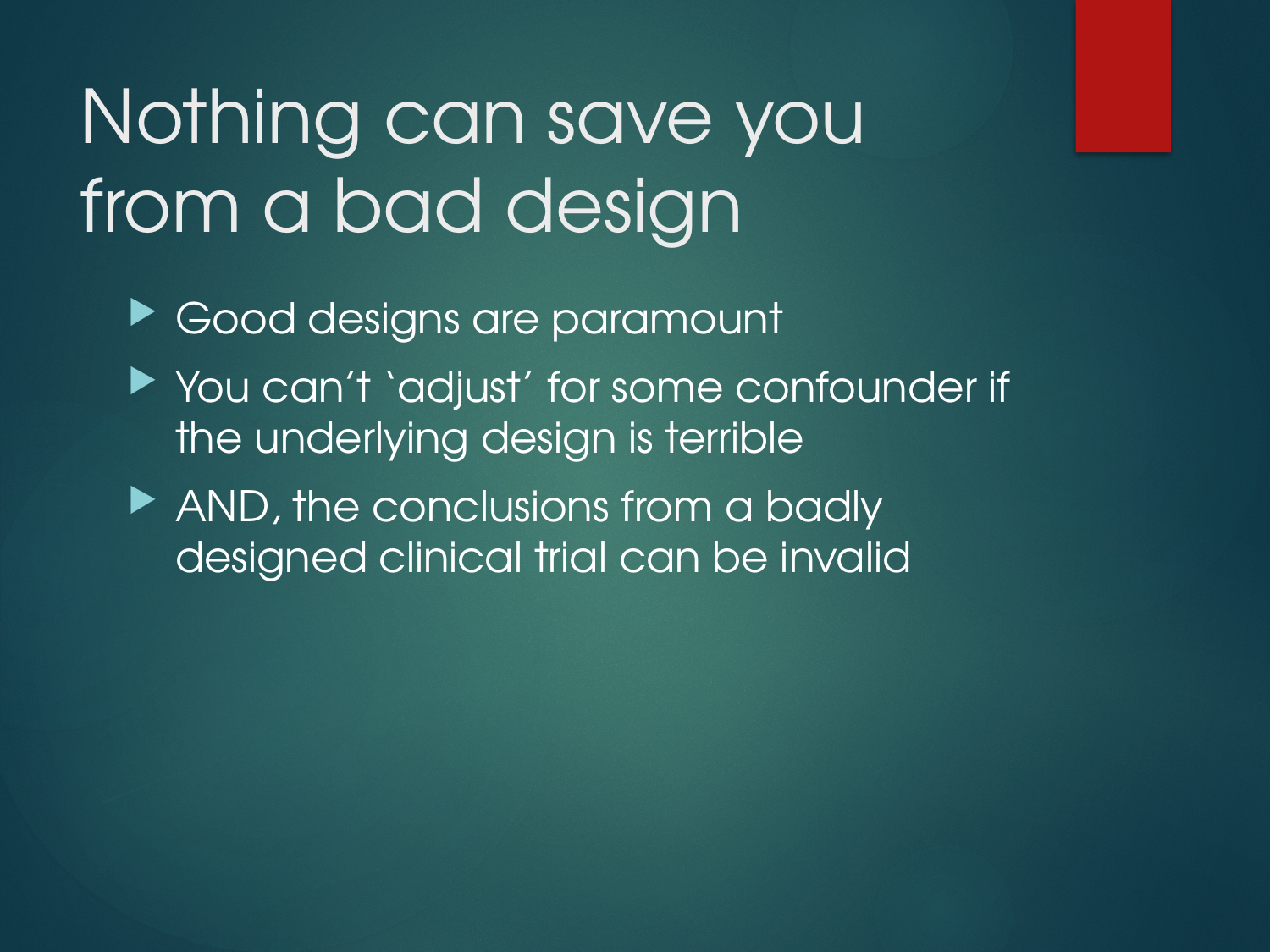

# Nothing can save you from a bad design
Good designs are paramount
You can’t ‘adjust’ for some confounder if the underlying design is terrible
AND, the conclusions from a badly designed clinical trial can be invalid